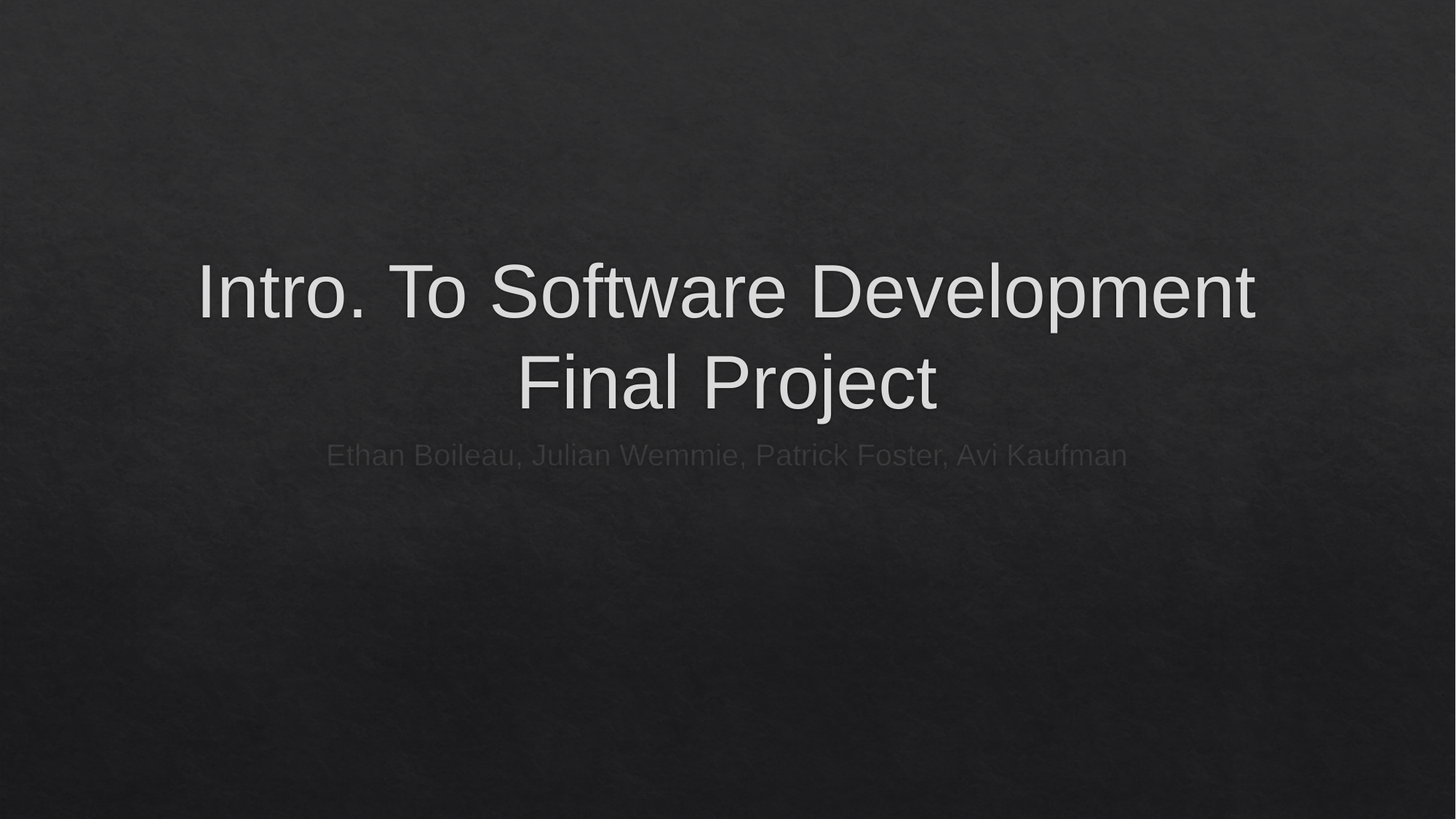

# Intro. To Software Development Final Project
Ethan Boileau, Julian Wemmie, Patrick Foster, Avi Kaufman